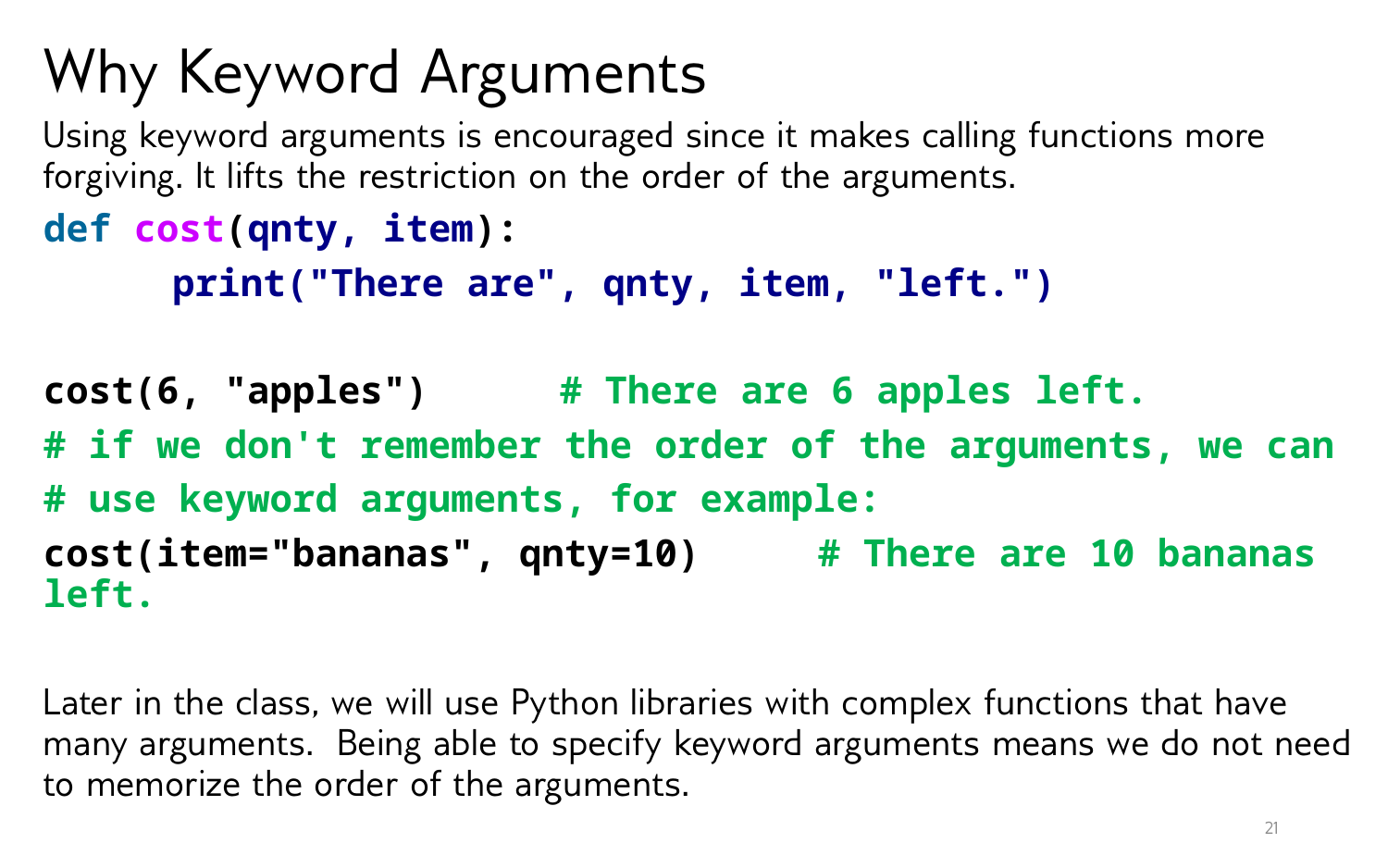

# Why Keyword Arguments
Using keyword arguments is encouraged since it makes calling functions more forgiving. It lifts the restriction on the order of the arguments.
def cost(qnty, item):
	print("There are", qnty, item, "left.")

cost(6, "apples") 		# There are 6 apples left.
# if we don't remember the order of the arguments, we can
# use keyword arguments, for example:
cost(item="bananas", qnty=10)	# There are 10 bananas left.

Later in the class, we will use Python libraries with complex functions that have many arguments.  Being able to specify keyword arguments means we do not need to memorize the order of the arguments.

21